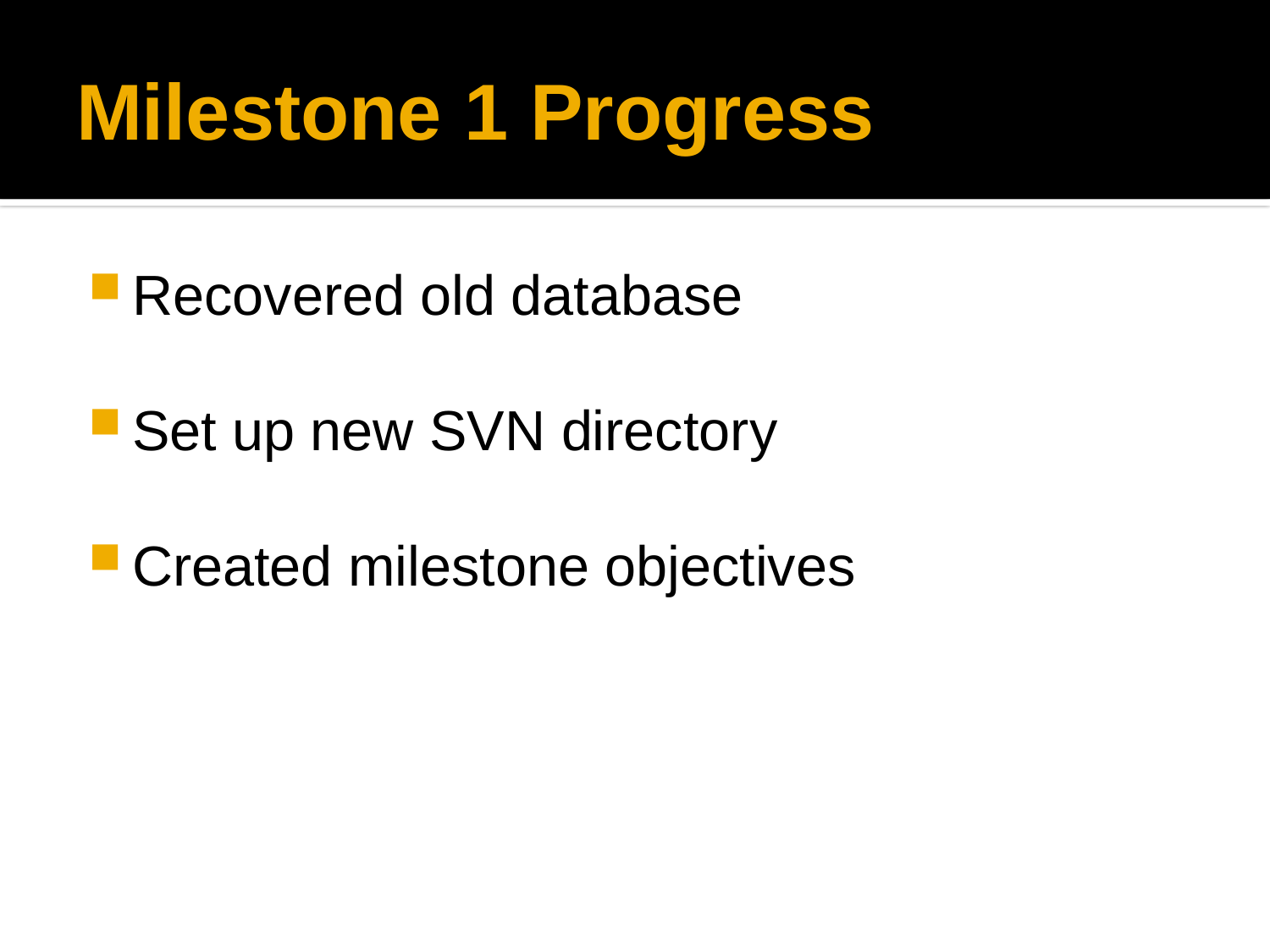

# Milestone 1 Progress
Recovered old database

Set up new SVN directory

Created milestone objectives